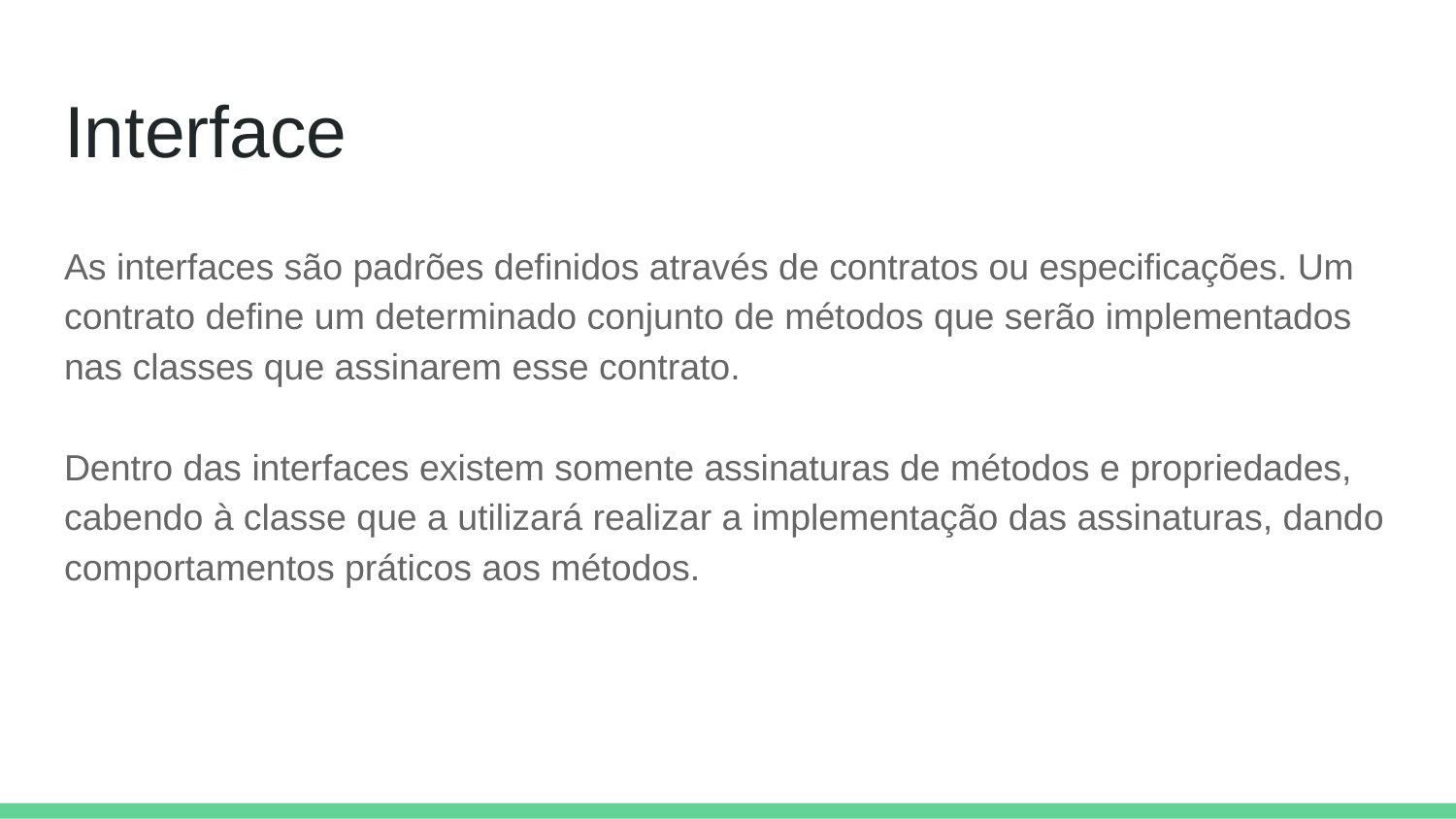

# Interface
As interfaces são padrões definidos através de contratos ou especificações. Um contrato define um determinado conjunto de métodos que serão implementados nas classes que assinarem esse contrato.

Dentro das interfaces existem somente assinaturas de métodos e propriedades, cabendo à classe que a utilizará realizar a implementação das assinaturas, dando comportamentos práticos aos métodos.